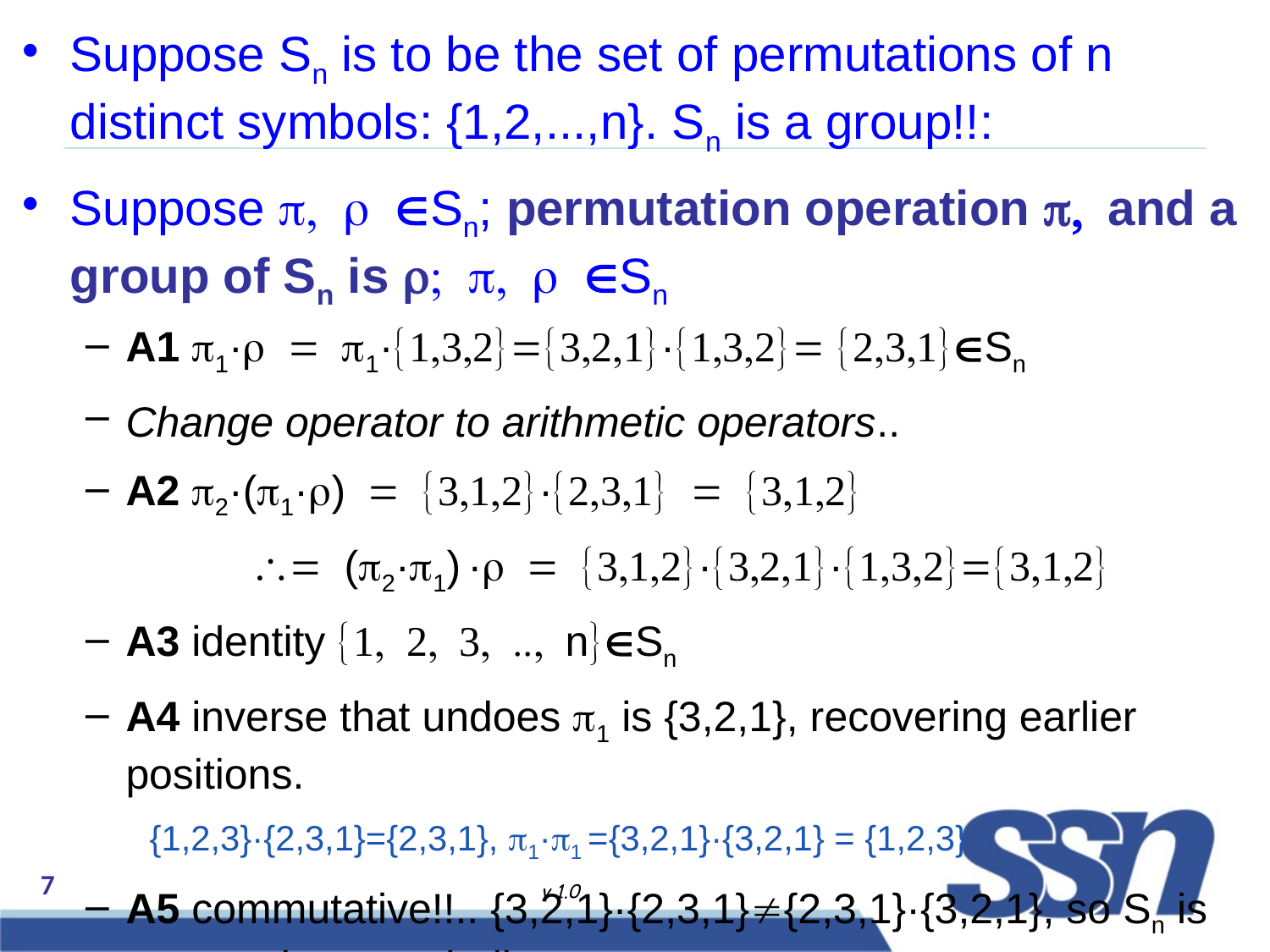

Suppose Sn is to be the set of permutations of n distinct symbols: {1,2,...,n}. Sn is a group!!:
Suppose π, ρ ∈Sn; permutation operation π, and a group of Sn is ρ; π, ρ ∈Sn
A1 π1·ρ = π1·{1,3,2}={3,2,1}·{1,3,2}= {2,3,1}∈Sn
Change operator to arithmetic operators..
A2 π2·(π1·ρ) = {3,1,2}·{2,3,1} = {3,1,2}
		∴= (π2·π1) ·ρ = {3,1,2}·{3,2,1}·{1,3,2}={3,1,2}
A3 identity {1, 2, 3, .., n}∈Sn
A4 inverse that undoes π1 is {3,2,1}, recovering earlier positions.
{1,2,3}·{2,3,1}={2,3,1}, π1·π1 ={3,2,1}·{3,2,1} = {1,2,3}
A5 commutative!!.. {3,2,1}·{2,3,1}≠{2,3,1}·{3,2,1}, so Sn is a group but not abelian